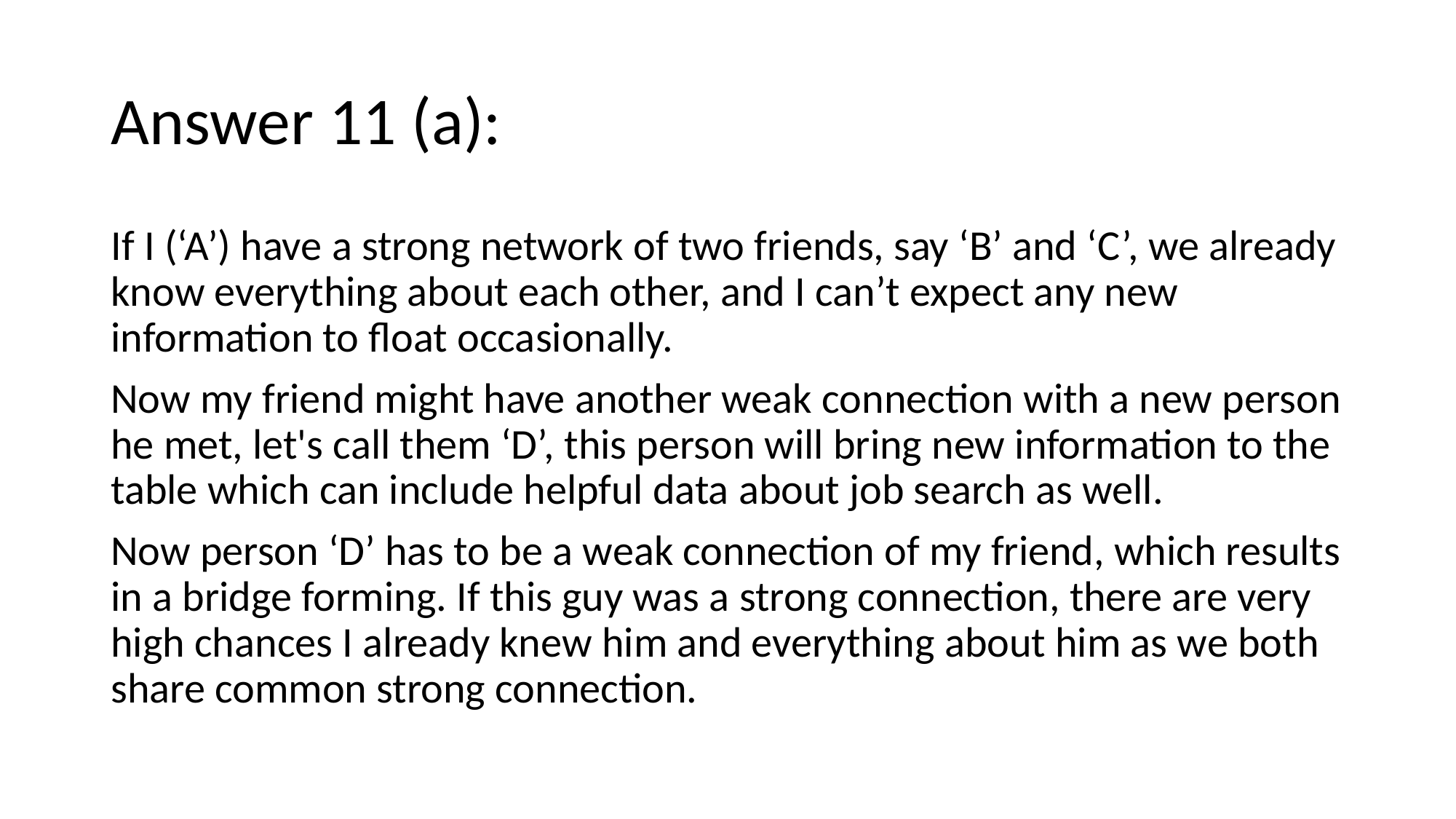

# Answer 11 (a):
If I (‘A’) have a strong network of two friends, say ‘B’ and ‘C’, we already know everything about each other, and I can’t expect any new information to float occasionally.
Now my friend might have another weak connection with a new person he met, let's call them ‘D’, this person will bring new information to the table which can include helpful data about job search as well.
Now person ‘D’ has to be a weak connection of my friend, which results in a bridge forming. If this guy was a strong connection, there are very high chances I already knew him and everything about him as we both share common strong connection.